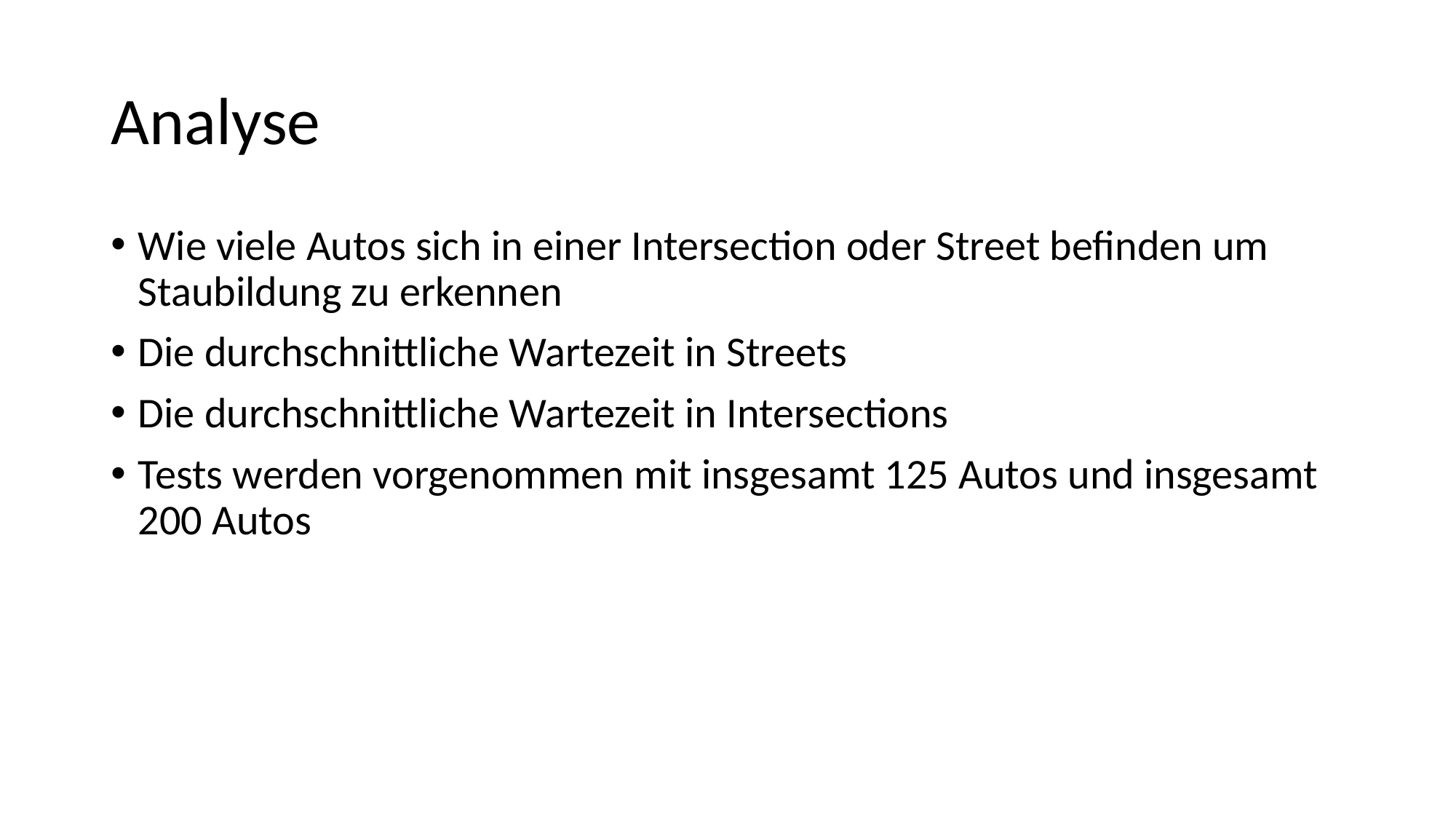

# Analyse
Wie viele Autos sich in einer Intersection oder Street befinden um Staubildung zu erkennen
Die durchschnittliche Wartezeit in Streets
Die durchschnittliche Wartezeit in Intersections
Tests werden vorgenommen mit insgesamt 125 Autos und insgesamt 200 Autos